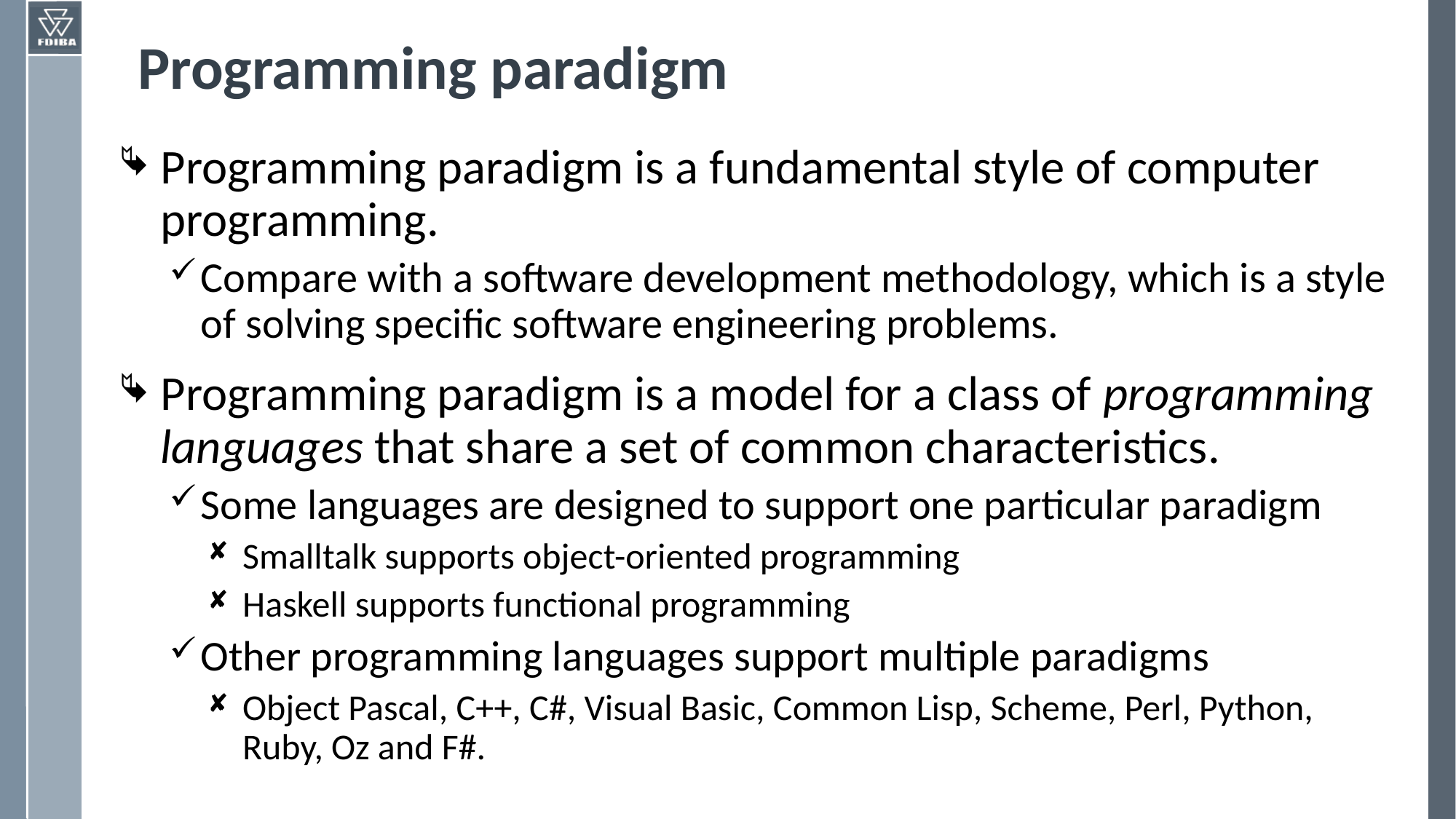

# Programming paradigm
Programming paradigm is a fundamental style of computer programming.
Compare with a software development methodology, which is a style of solving specific software engineering problems.
Programming paradigm is a model for a class of programming languages that share a set of common characteristics.
Some languages are designed to support one particular paradigm
Smalltalk supports object-oriented programming
Haskell supports functional programming
Other programming languages support multiple paradigms
Object Pascal, C++, C#, Visual Basic, Common Lisp, Scheme, Perl, Python, Ruby, Oz and F#.